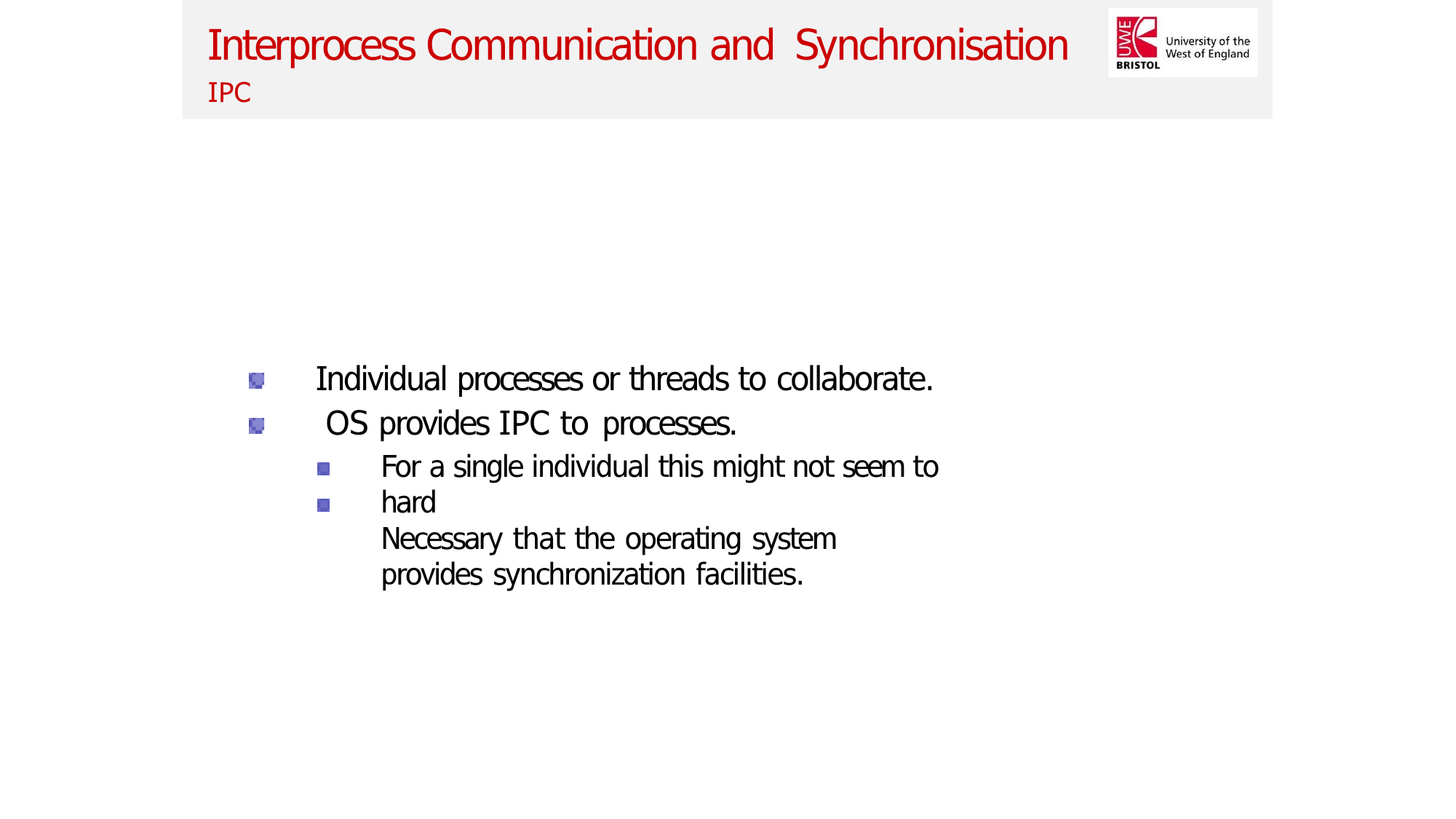

Interprocess Communication and Synchronisation
IPC

Individual processes or threads to collaborate.  OS provides IPC to processes.
For a single individual this might not seem to hard
Necessary that the operating system provides synchronization facilities.

October 24, 2018
13 / 41